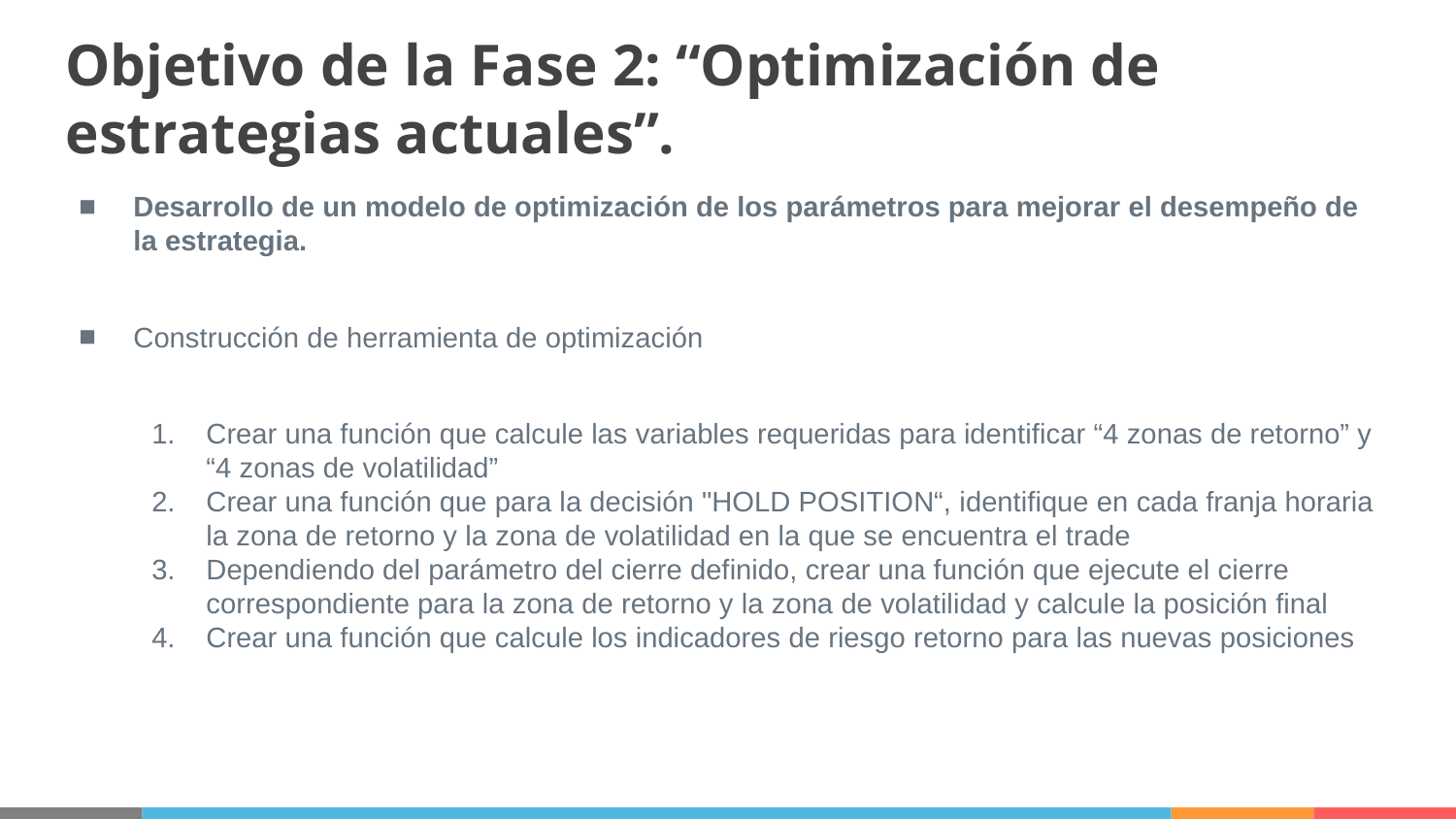

# Objetivo de la Fase 2: “Optimización de estrategias actuales”.
Desarrollo de un modelo de optimización de los parámetros para mejorar el desempeño de la estrategia.

Construcción de herramienta de optimización

Crear una función que calcule las variables requeridas para identificar “4 zonas de retorno” y “4 zonas de volatilidad”
Crear una función que para la decisión "HOLD POSITION“, identifique en cada franja horaria la zona de retorno y la zona de volatilidad en la que se encuentra el trade
Dependiendo del parámetro del cierre definido, crear una función que ejecute el cierre correspondiente para la zona de retorno y la zona de volatilidad y calcule la posición final
Crear una función que calcule los indicadores de riesgo retorno para las nuevas posiciones